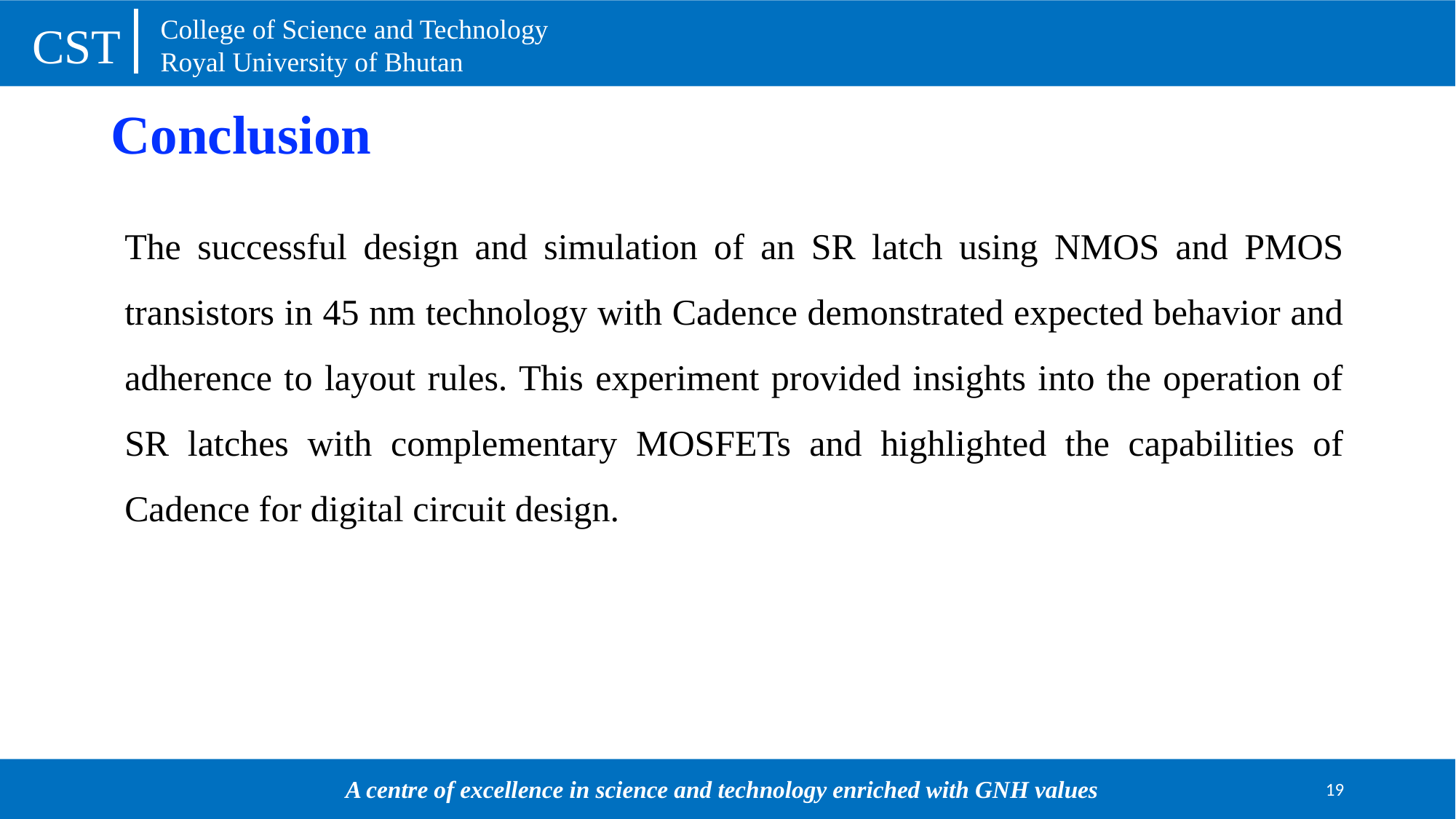

# Conclusion
The successful design and simulation of an SR latch using NMOS and PMOS transistors in 45 nm technology with Cadence demonstrated expected behavior and adherence to layout rules. This experiment provided insights into the operation of SR latches with complementary MOSFETs and highlighted the capabilities of Cadence for digital circuit design.
19